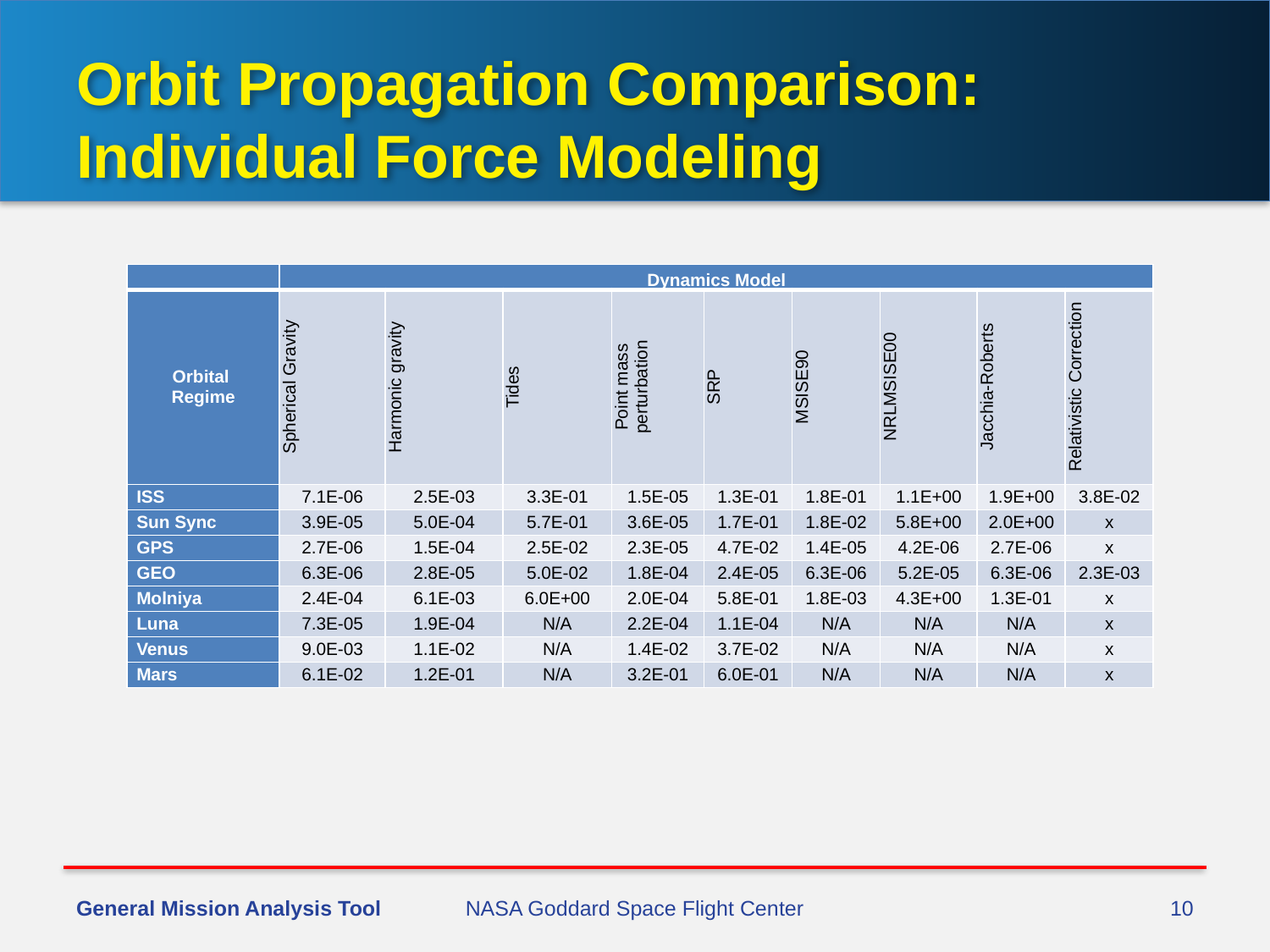

# Orbit Propagation Comparison: Individual Force Modeling
|  | Dynamics Model |  |  |  |  |  |  |  |  |
| --- | --- | --- | --- | --- | --- | --- | --- | --- | --- |
| Orbital Regime | Spherical Gravity | Harmonic gravity | Tides | Point mass perturbation | SRP | MSISE90 | NRLMSISE00 | Jacchia-Roberts | Relativistic Correction |
| ISS | 7.1E-06 | 2.5E-03 | 3.3E-01 | 1.5E-05 | 1.3E-01 | 1.8E-01 | 1.1E+00 | 1.9E+00 | 3.8E-02 |
| Sun Sync | 3.9E-05 | 5.0E-04 | 5.7E-01 | 3.6E-05 | 1.7E-01 | 1.8E-02 | 5.8E+00 | 2.0E+00 | x |
| GPS | 2.7E-06 | 1.5E-04 | 2.5E-02 | 2.3E-05 | 4.7E-02 | 1.4E-05 | 4.2E-06 | 2.7E-06 | x |
| GEO | 6.3E-06 | 2.8E-05 | 5.0E-02 | 1.8E-04 | 2.4E-05 | 6.3E-06 | 5.2E-05 | 6.3E-06 | 2.3E-03 |
| Molniya | 2.4E-04 | 6.1E-03 | 6.0E+00 | 2.0E-04 | 5.8E-01 | 1.8E-03 | 4.3E+00 | 1.3E-01 | x |
| Luna | 7.3E-05 | 1.9E-04 | N/A | 2.2E-04 | 1.1E-04 | N/A | N/A | N/A | x |
| Venus | 9.0E-03 | 1.1E-02 | N/A | 1.4E-02 | 3.7E-02 | N/A | N/A | N/A | x |
| Mars | 6.1E-02 | 1.2E-01 | N/A | 3.2E-01 | 6.0E-01 | N/A | N/A | N/A | x |
General Mission Analysis Tool
NASA Goddard Space Flight Center
10